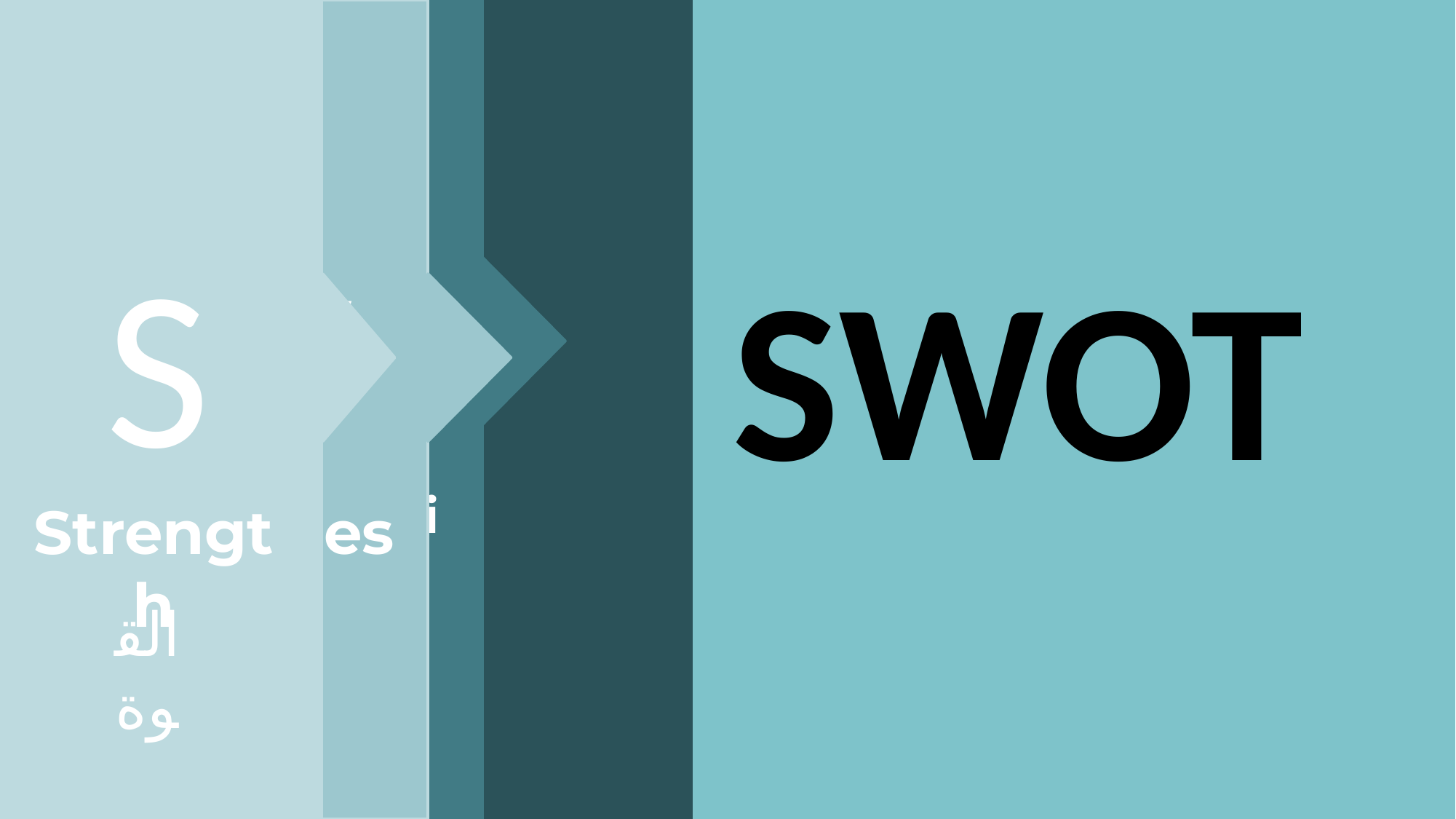

S

Strength
القوة

W

Weakness
الضعف

O

Opportunities
الفرص

T
Threat
التهديد
SWOT